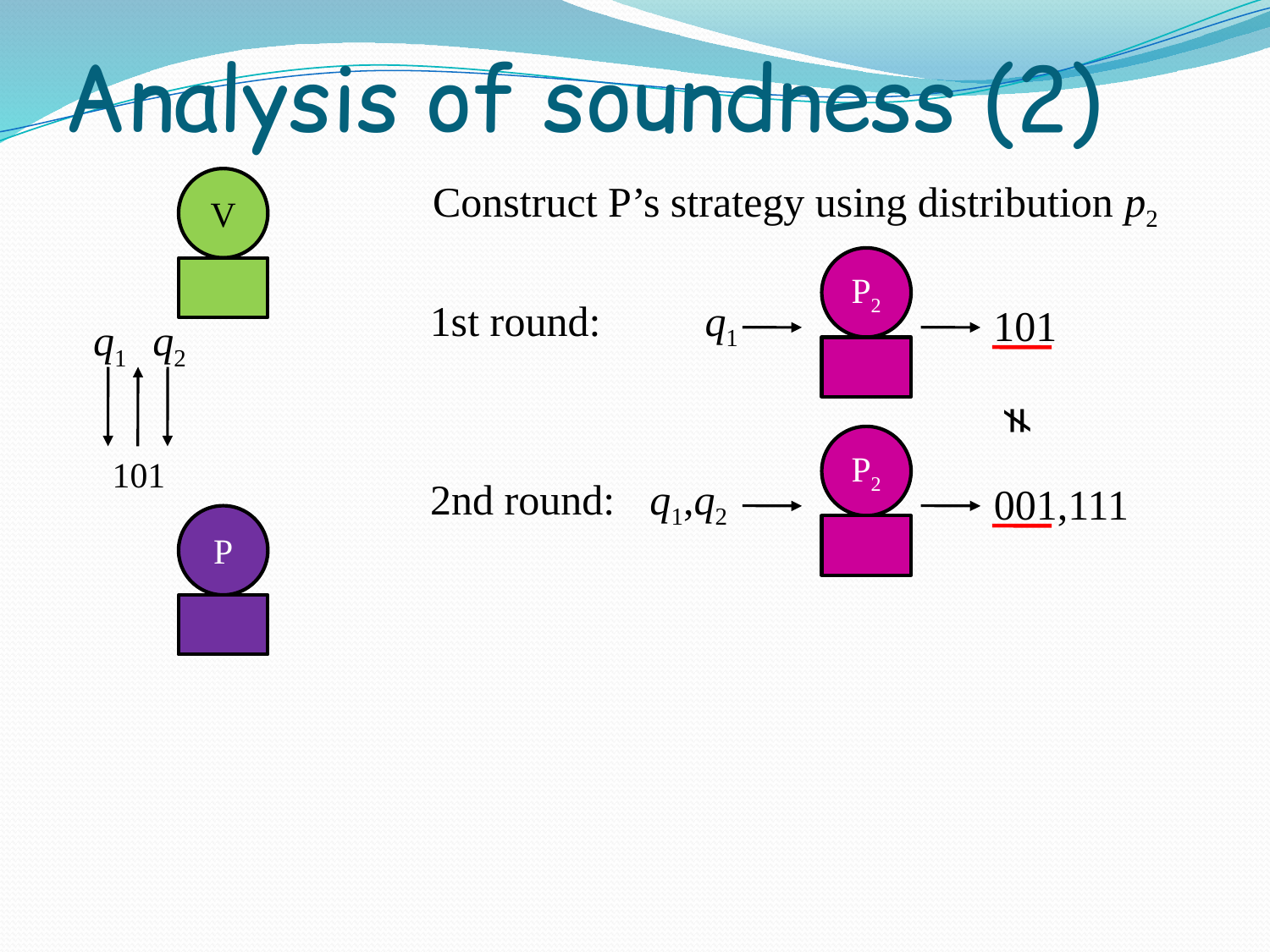

# Analysis of soundness (2)
V

Construct P’s strategy using distribution p2
P2

1st round:
q1
101
q1
q2
≠
P2

101
2nd round:
q1,q2
001,111
P